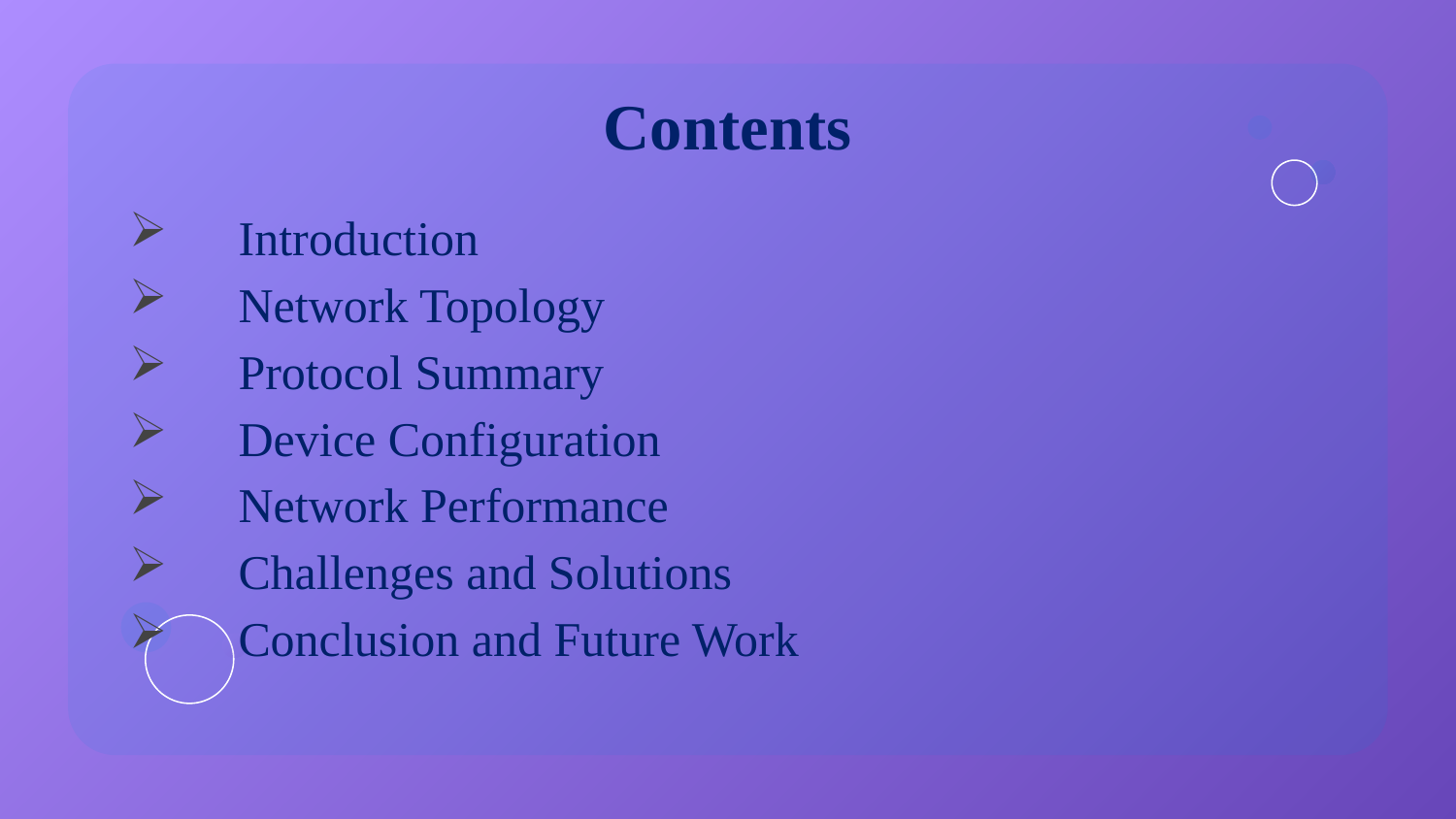

# Contents
Introduction
Network Topology
Protocol Summary
Device Configuration
Network Performance
Challenges and Solutions
Conclusion and Future Work